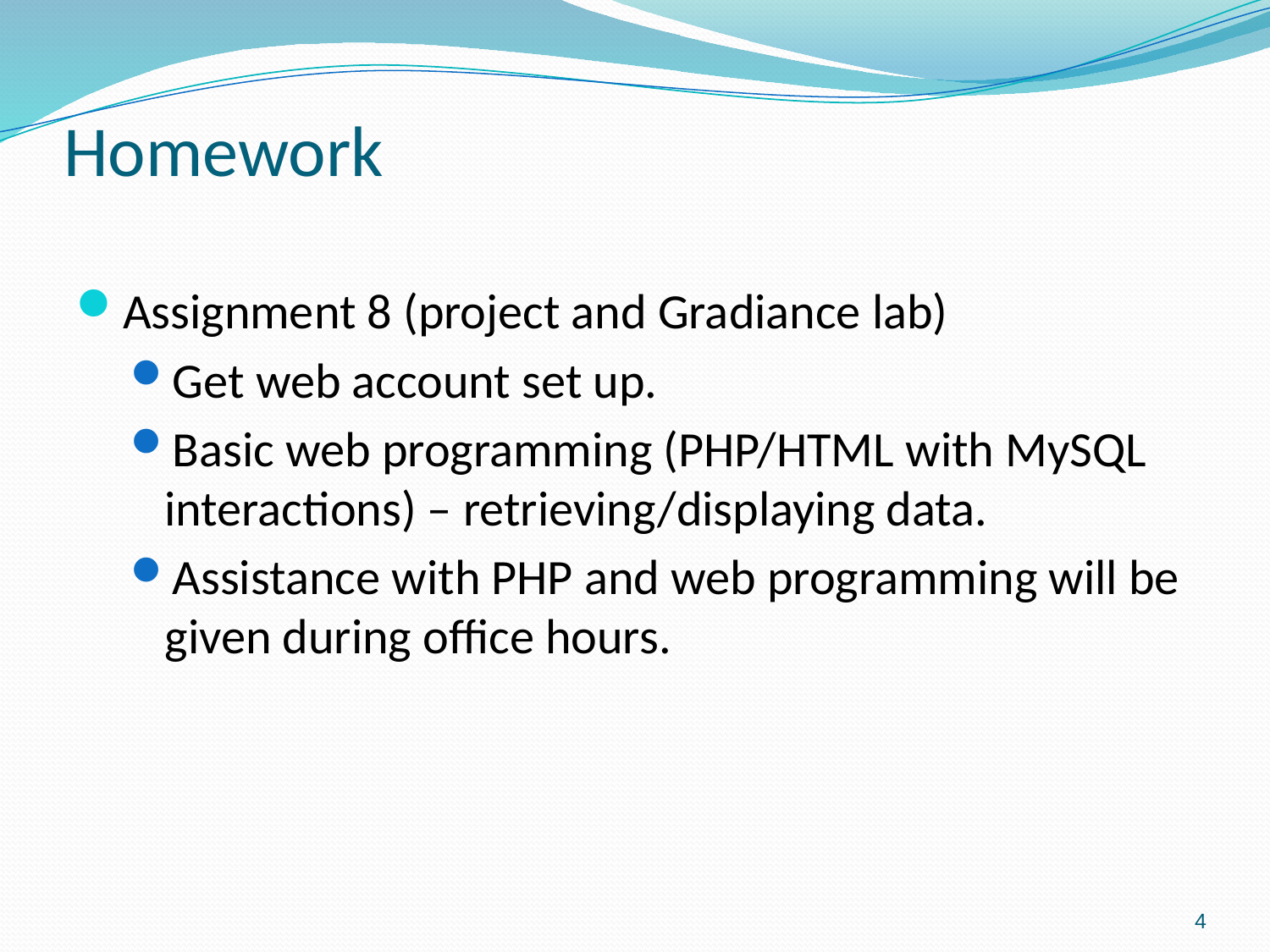

# Homework

Assignment 8 (project and Gradiance lab)
Get web account set up.
Basic web programming (PHP/HTML with MySQL interactions) – retrieving/displaying data.
Assistance with PHP and web programming will be given during office hours.
4